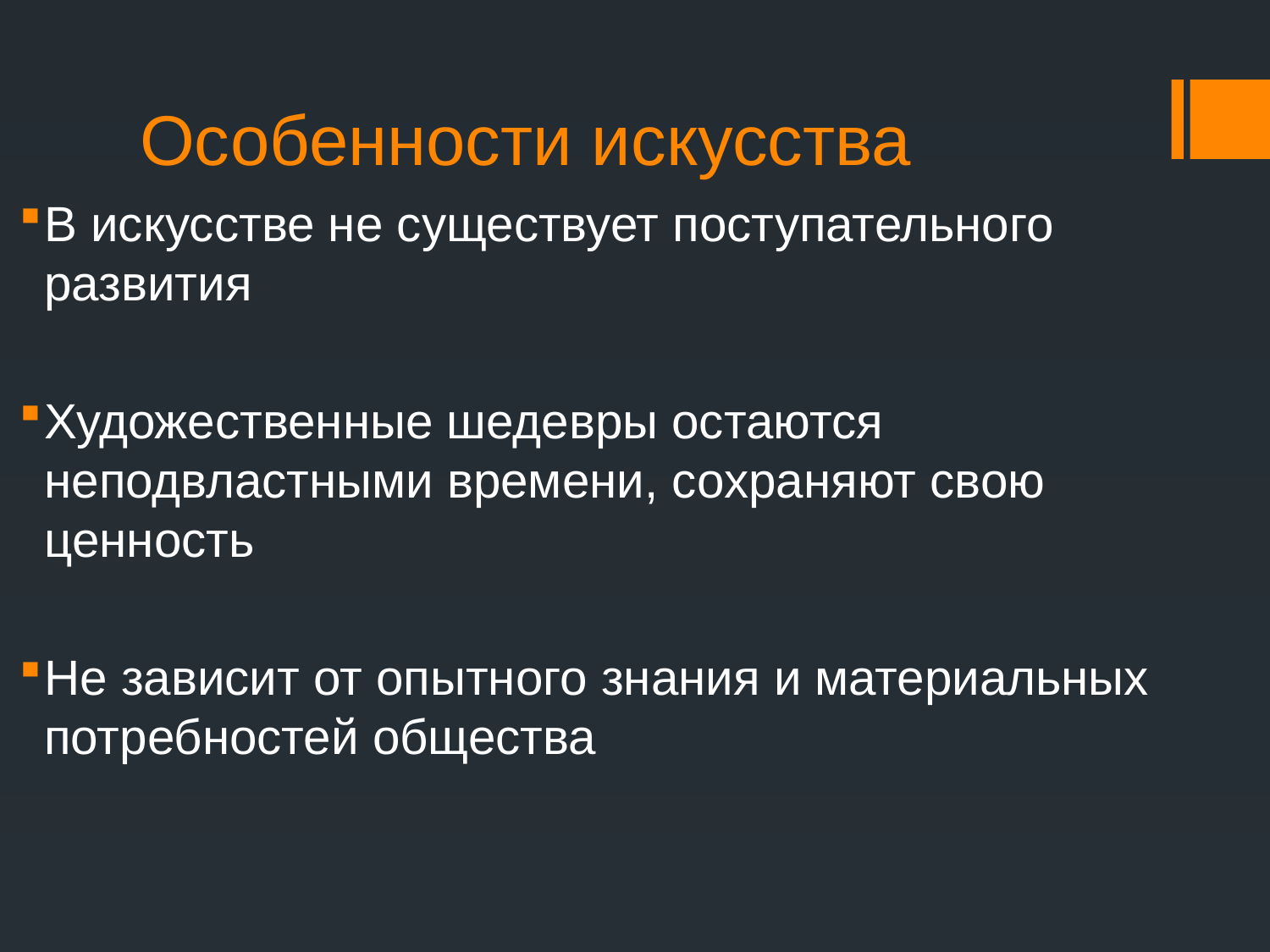

# Особенности искусства
В искусстве не существует поступательного развития

Художественные шедевры остаются неподвластными времени, сохраняют свою ценность

Не зависит от опытного знания и материальных потребностей общества